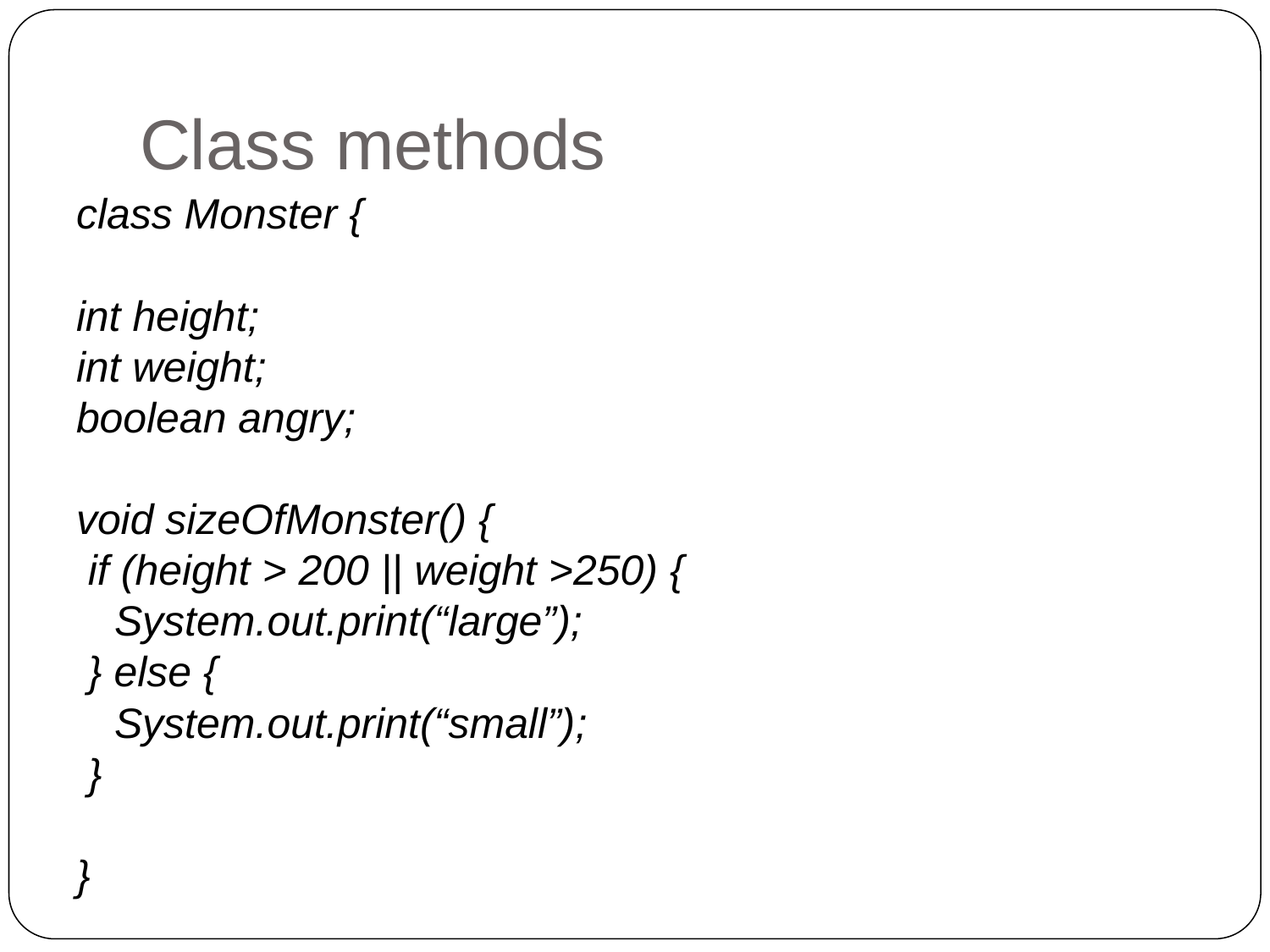

# Class methods
class Monster {

int height;
int weight;
boolean angry;

void sizeOfMonster() {
 if (height > 200 || weight >250) {
	System.out.print(“large”);
 } else {
	System.out.print(“small”);
 }

}